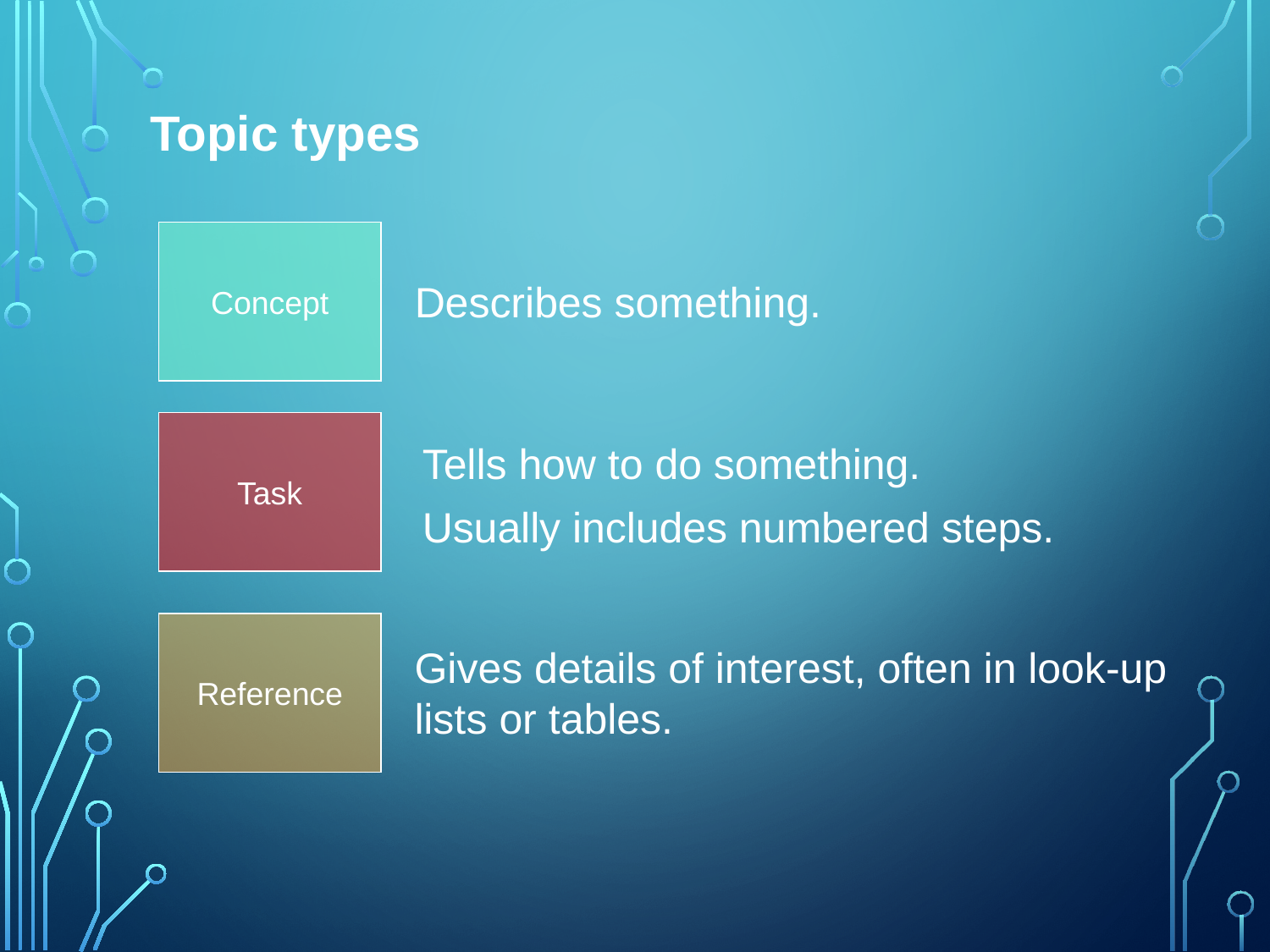

# Topic types
Concept
Describes something.
Tells how to do something.
Usually includes numbered steps.
Task
Reference
Gives details of interest, often in look-up lists or tables.